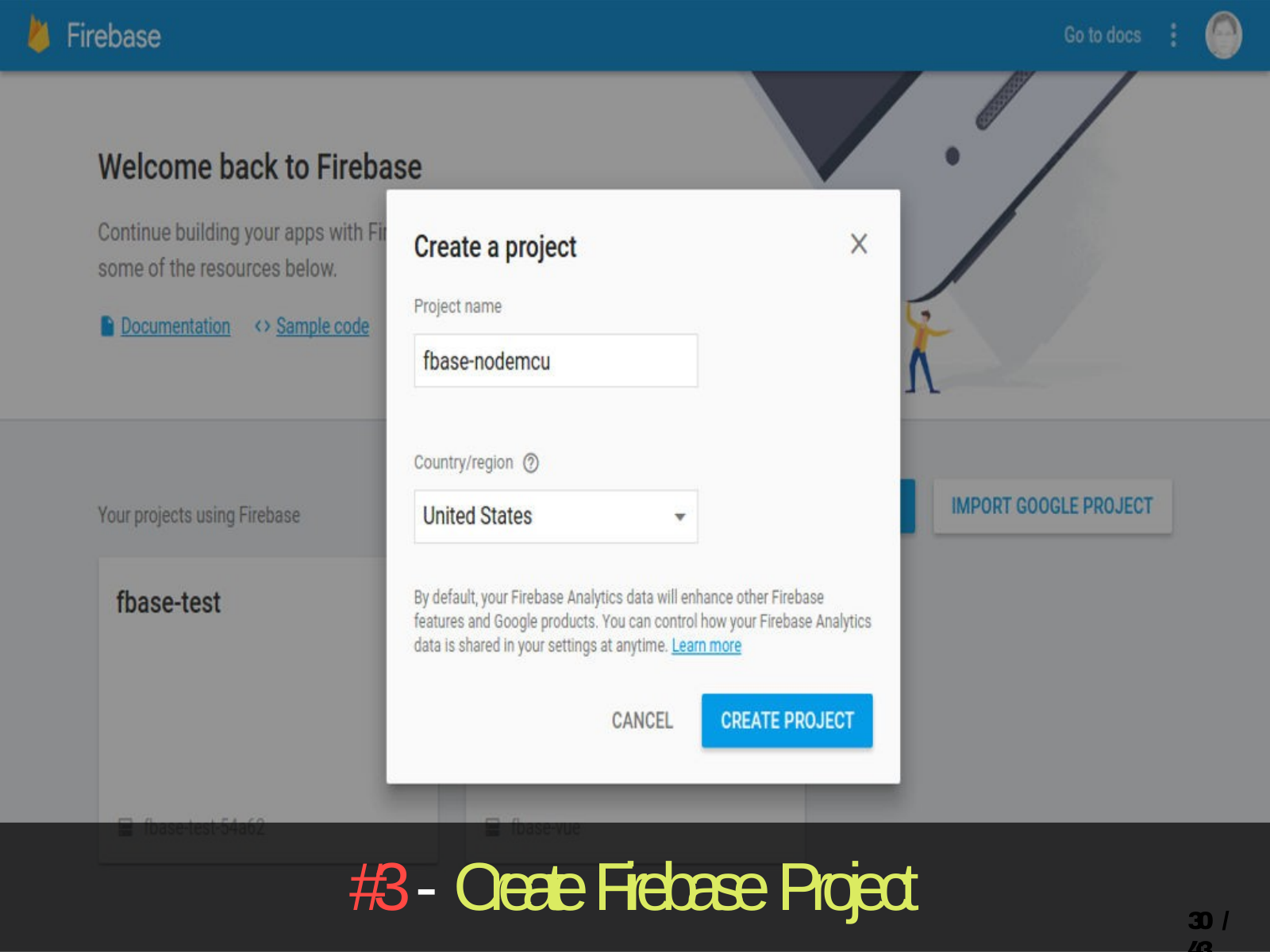

# #3 - Create Firebase Project
30 / 43